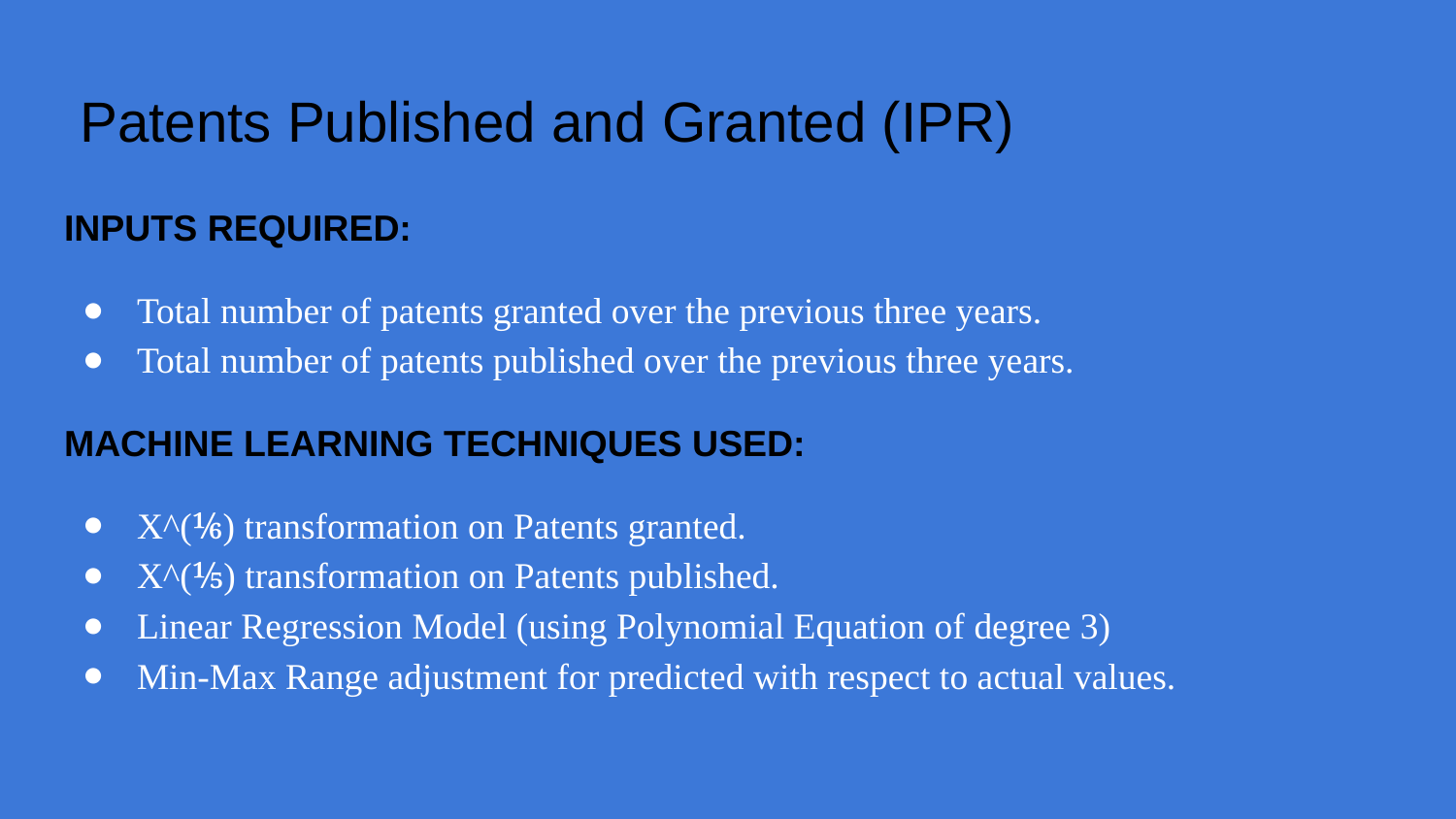

# Patents Published and Granted (IPR)
INPUTS REQUIRED:
Total number of patents granted over the previous three years.
Total number of patents published over the previous three years.
MACHINE LEARNING TECHNIQUES USED:
X^(⅙) transformation on Patents granted.
X^(⅕) transformation on Patents published.
Linear Regression Model (using Polynomial Equation of degree 3)
Min-Max Range adjustment for predicted with respect to actual values.